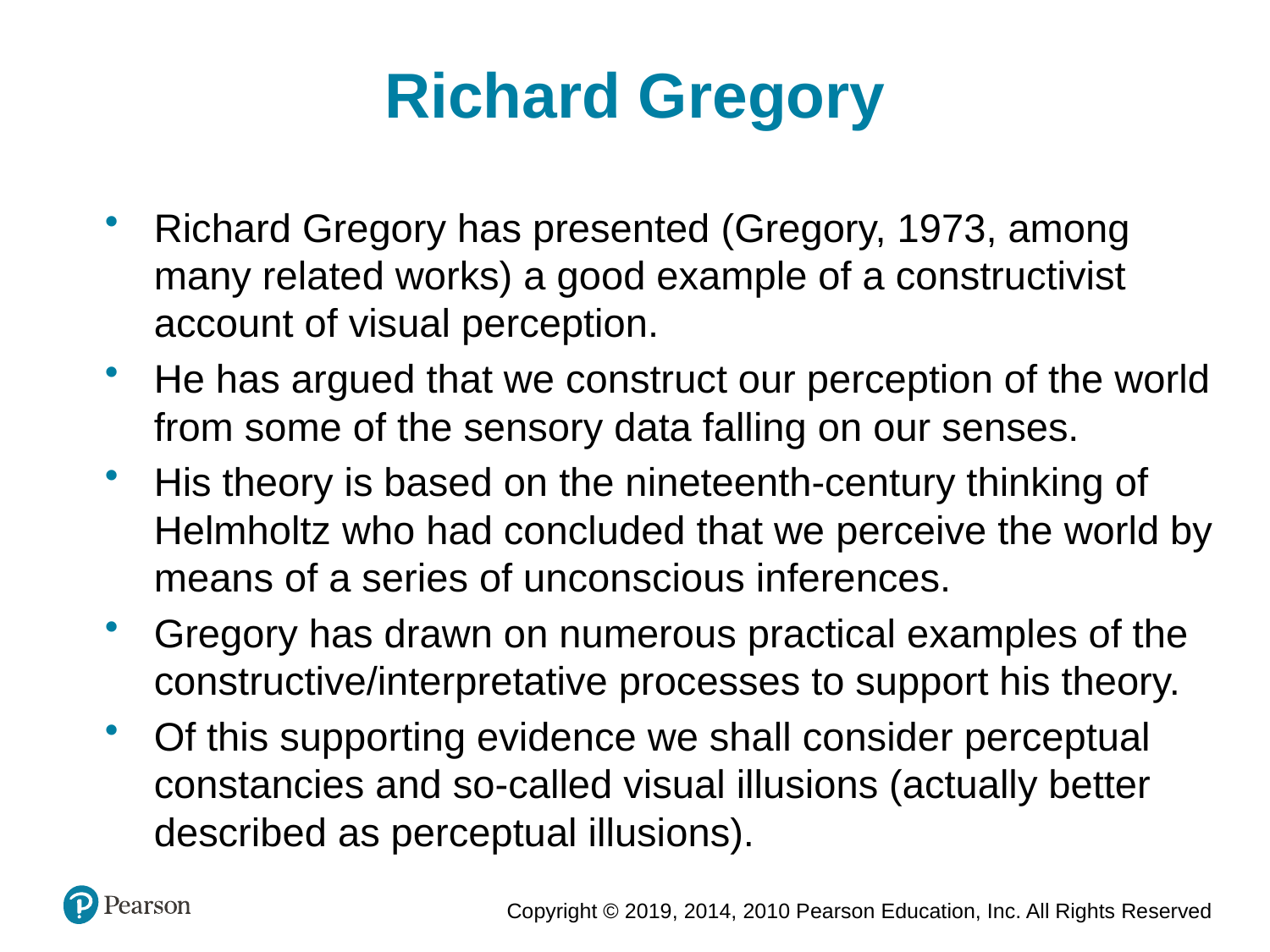

Richard Gregory
Richard Gregory has presented (Gregory, 1973, among many related works) a good example of a constructivist account of visual perception.
He has argued that we construct our perception of the world from some of the sensory data falling on our senses.
His theory is based on the nineteenth-century thinking of Helmholtz who had concluded that we perceive the world by means of a series of unconscious inferences.
Gregory has drawn on numerous practical examples of the constructive/interpretative processes to support his theory.
Of this supporting evidence we shall consider perceptual constancies and so-called visual illusions (actually better described as perceptual illusions).